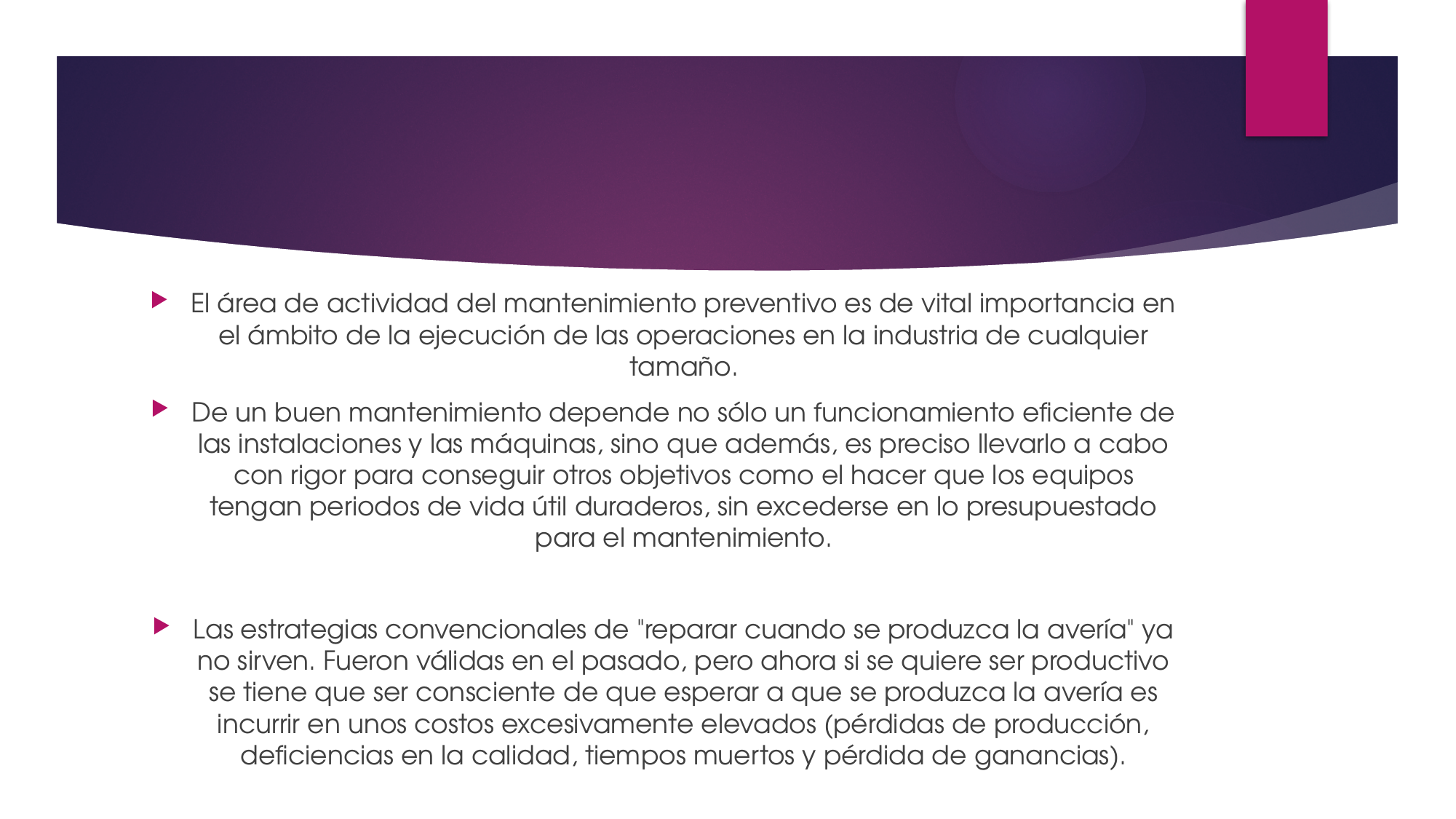

#
El área de actividad del mantenimiento preventivo es de vital importancia en el ámbito de la ejecución de las operaciones en la industria de cualquier tamaño.
De un buen mantenimiento depende no sólo un funcionamiento eficiente de las instalaciones y las máquinas, sino que además, es preciso llevarlo a cabo con rigor para conseguir otros objetivos como el hacer que los equipos tengan periodos de vida útil duraderos, sin excederse en lo presupuestado para el mantenimiento.

Las estrategias convencionales de "reparar cuando se produzca la avería" ya no sirven. Fueron válidas en el pasado, pero ahora si se quiere ser productivo se tiene que ser consciente de que esperar a que se produzca la avería es incurrir en unos costos excesivamente elevados (pérdidas de producción, deficiencias en la calidad, tiempos muertos y pérdida de ganancias).